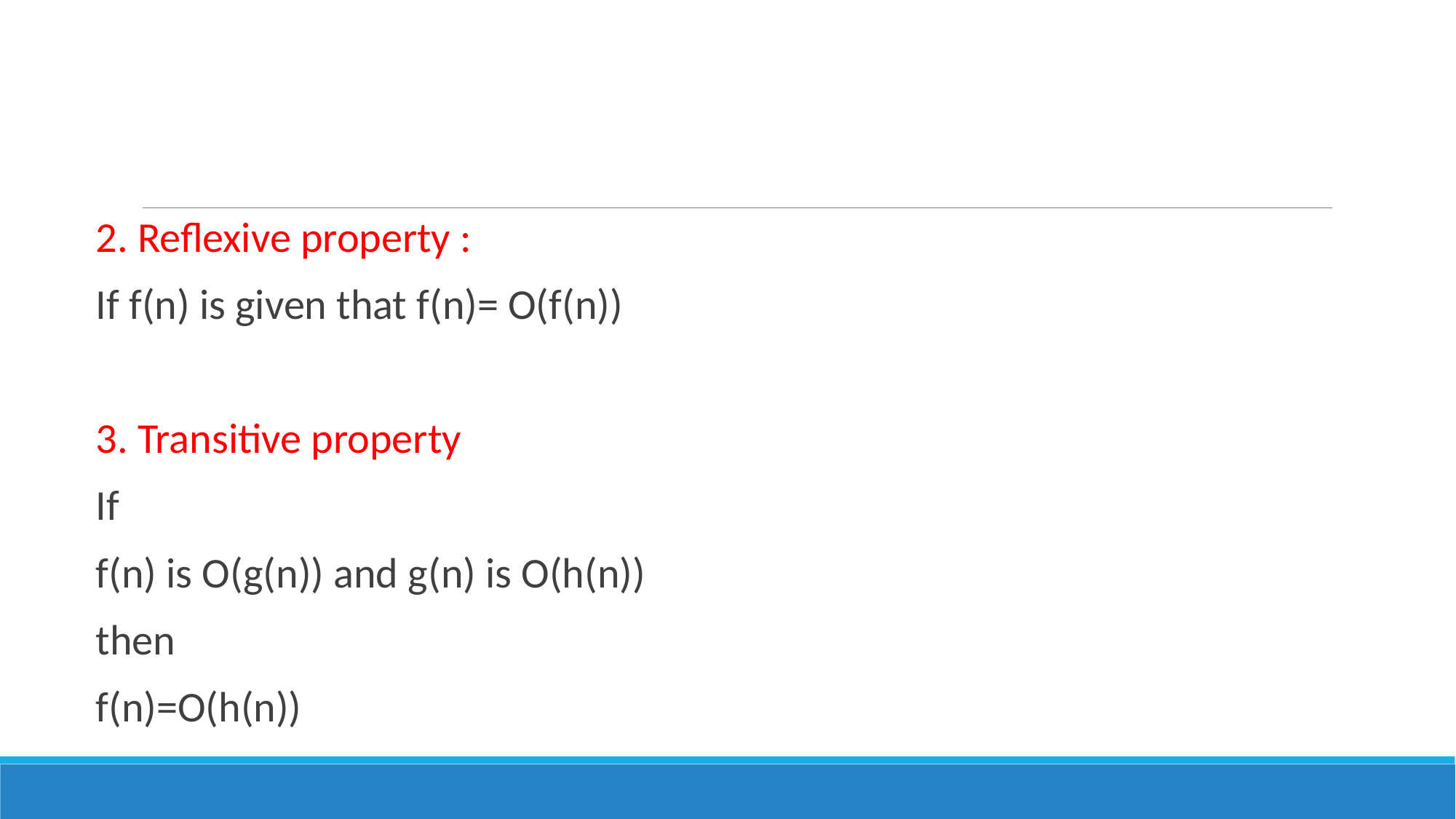

2. Reflexive property :
If f(n) is given that f(n)= O(f(n))

3. Transitive property
If
f(n) is O(g(n)) and g(n) is O(h(n))
then
f(n)=O(h(n))